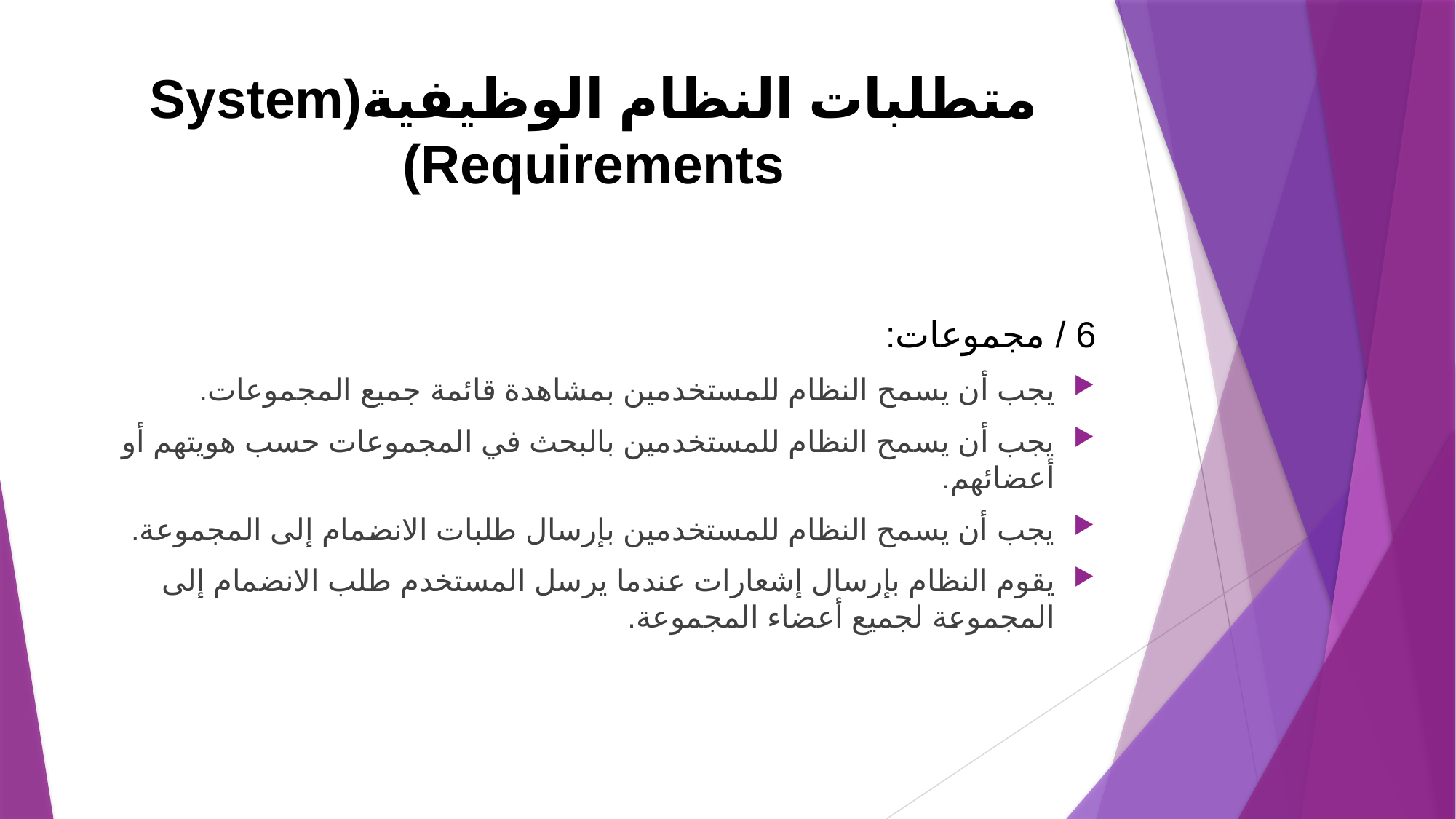

# متطلبات النظام الوظيفية(System Requirements)

6 / مجموعات:
يجب أن يسمح النظام للمستخدمين بمشاهدة قائمة جميع المجموعات.
يجب أن يسمح النظام للمستخدمين بالبحث في المجموعات حسب هويتهم أو أعضائهم.
يجب أن يسمح النظام للمستخدمين بإرسال طلبات الانضمام إلى المجموعة.
يقوم النظام بإرسال إشعارات عندما يرسل المستخدم طلب الانضمام إلى المجموعة لجميع أعضاء المجموعة.